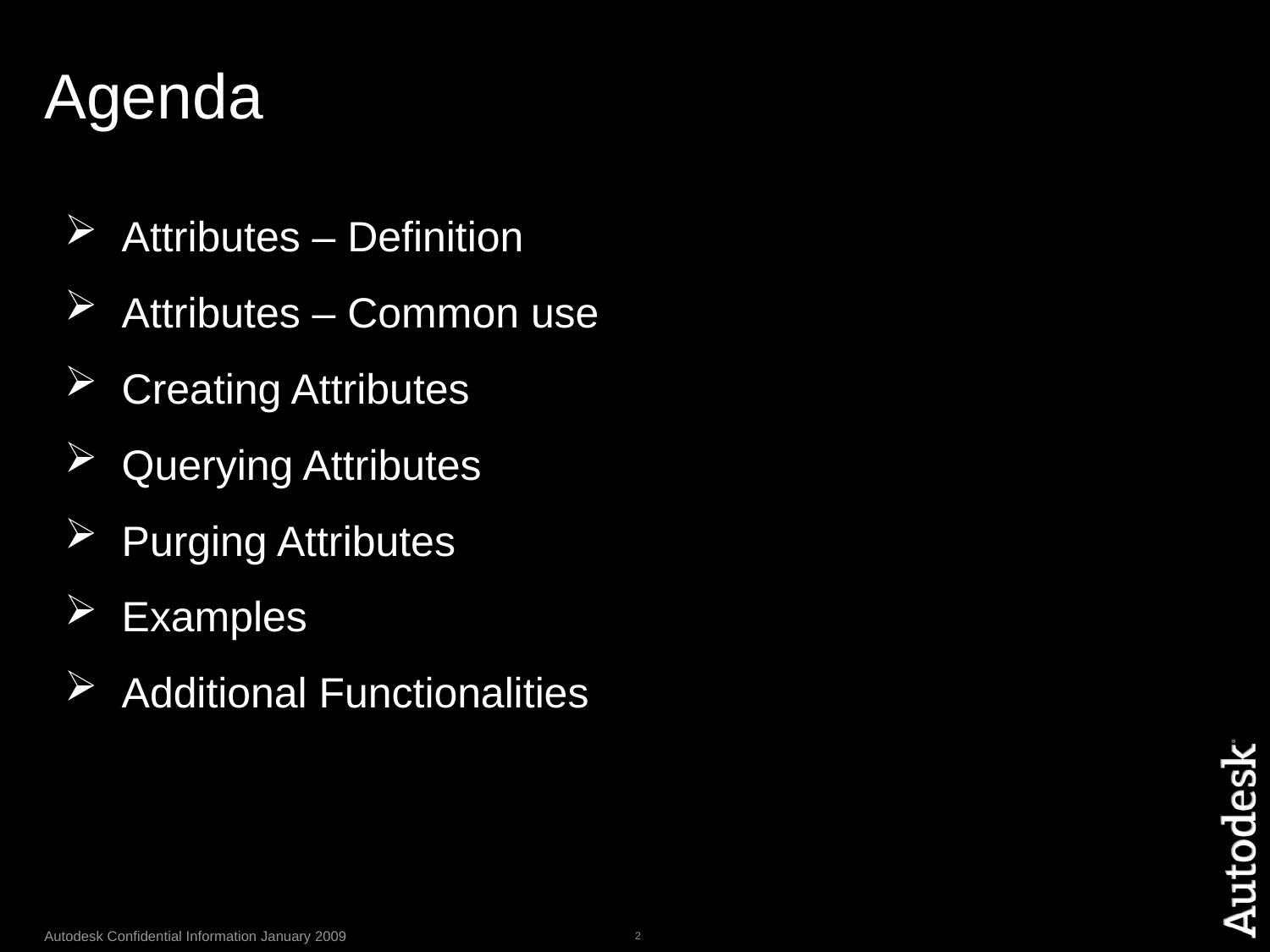

# Agenda
  Attributes – Definition

  Attributes – Common use

  Creating Attributes

  Querying Attributes

  Purging Attributes

  Examples

  Additional Functionalities